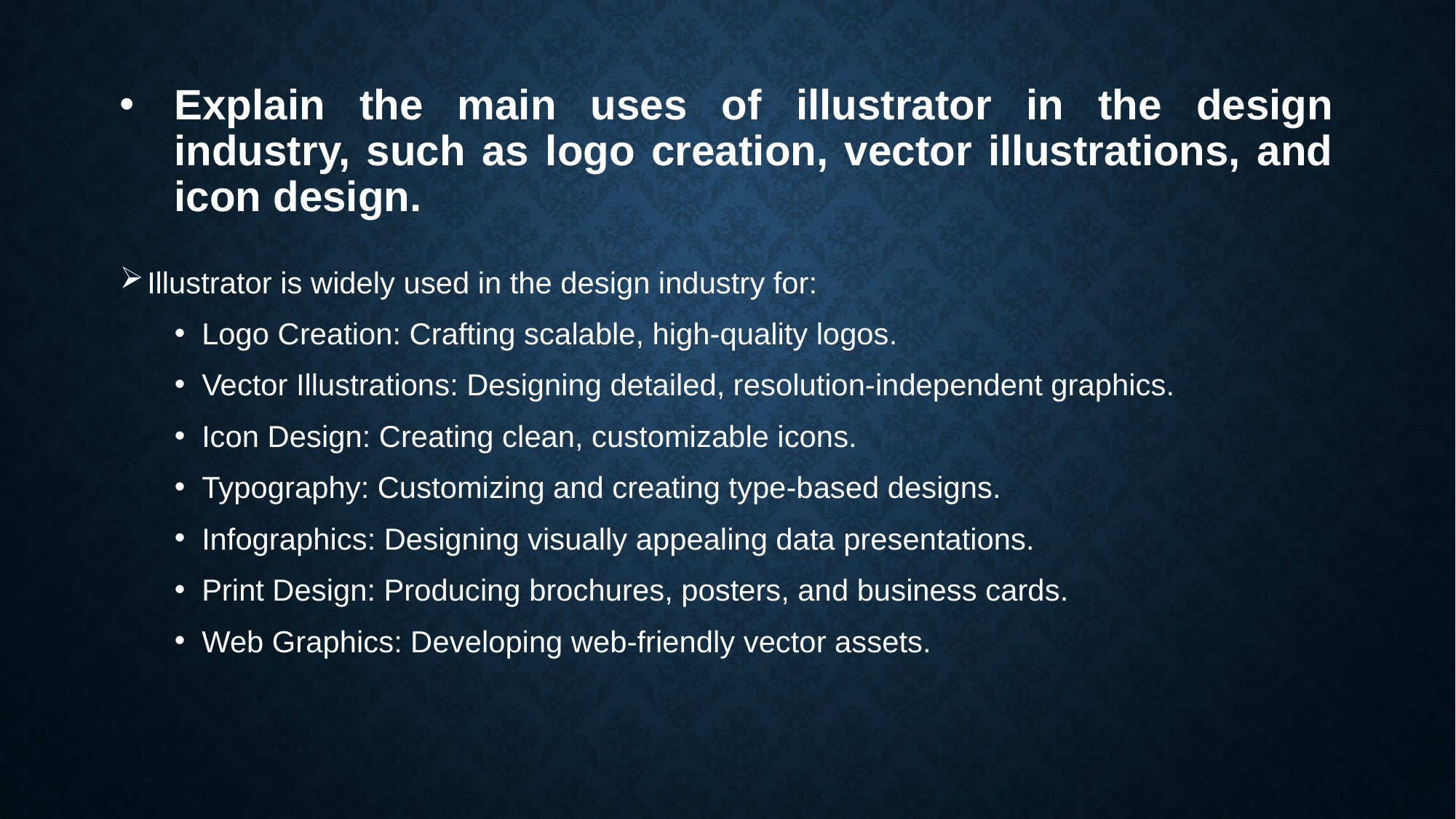

# Explain the main uses of illustrator in the design industry, such as logo creation, vector illustrations, and icon design.
Illustrator is widely used in the design industry for:
Logo Creation: Crafting scalable, high-quality logos.
Vector Illustrations: Designing detailed, resolution-independent graphics.
Icon Design: Creating clean, customizable icons.
Typography: Customizing and creating type-based designs.
Infographics: Designing visually appealing data presentations.
Print Design: Producing brochures, posters, and business cards.
Web Graphics: Developing web-friendly vector assets.